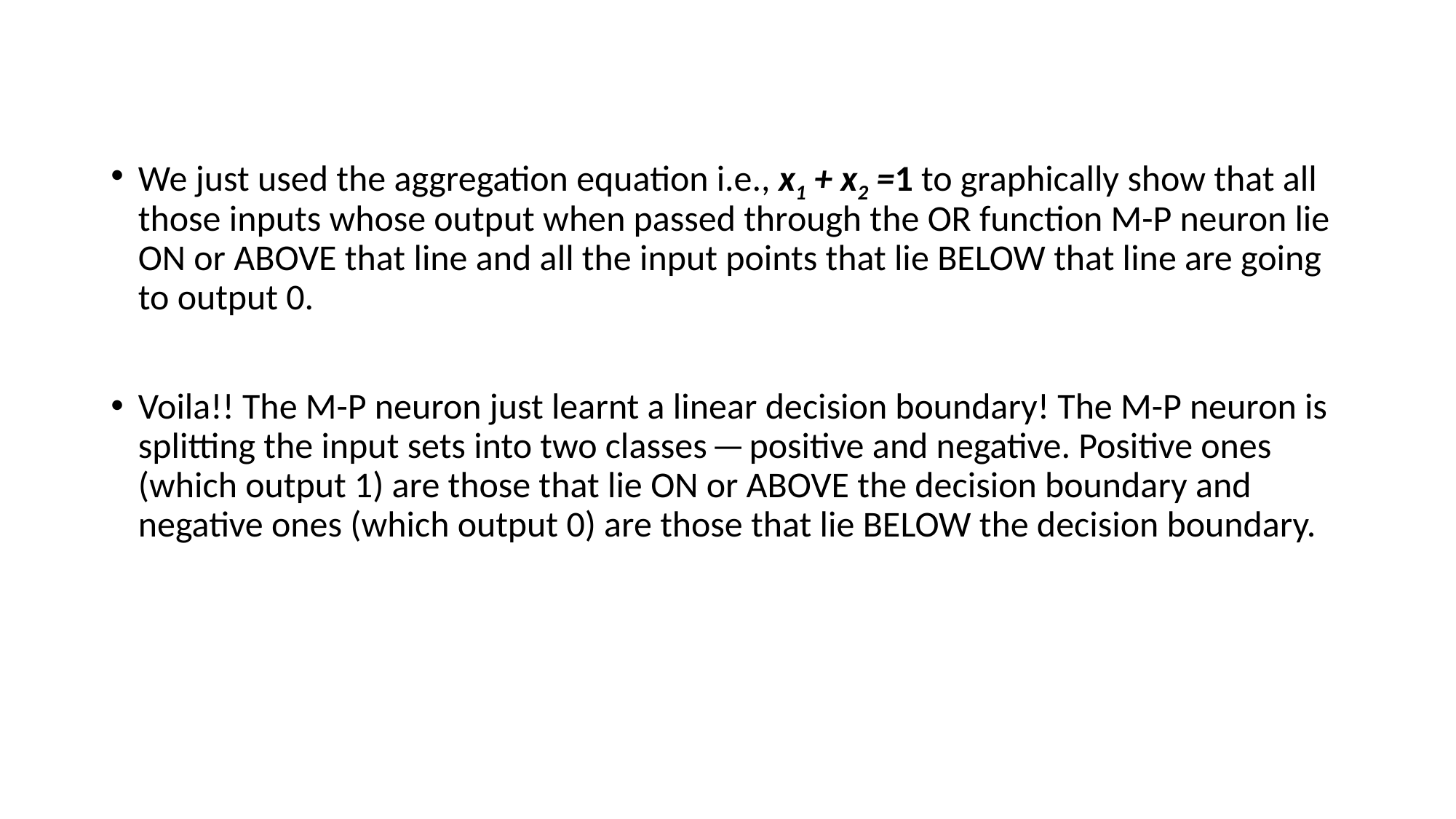

We just used the aggregation equation i.e., x1 + x2 =1 to graphically show that all those inputs whose output when passed through the OR function M-P neuron lie ON or ABOVE that line and all the input points that lie BELOW that line are going to output 0.

Voila!! The M-P neuron just learnt a linear decision boundary! The M-P neuron is splitting the input sets into two classes — positive and negative. Positive ones (which output 1) are those that lie ON or ABOVE the decision boundary and negative ones (which output 0) are those that lie BELOW the decision boundary.